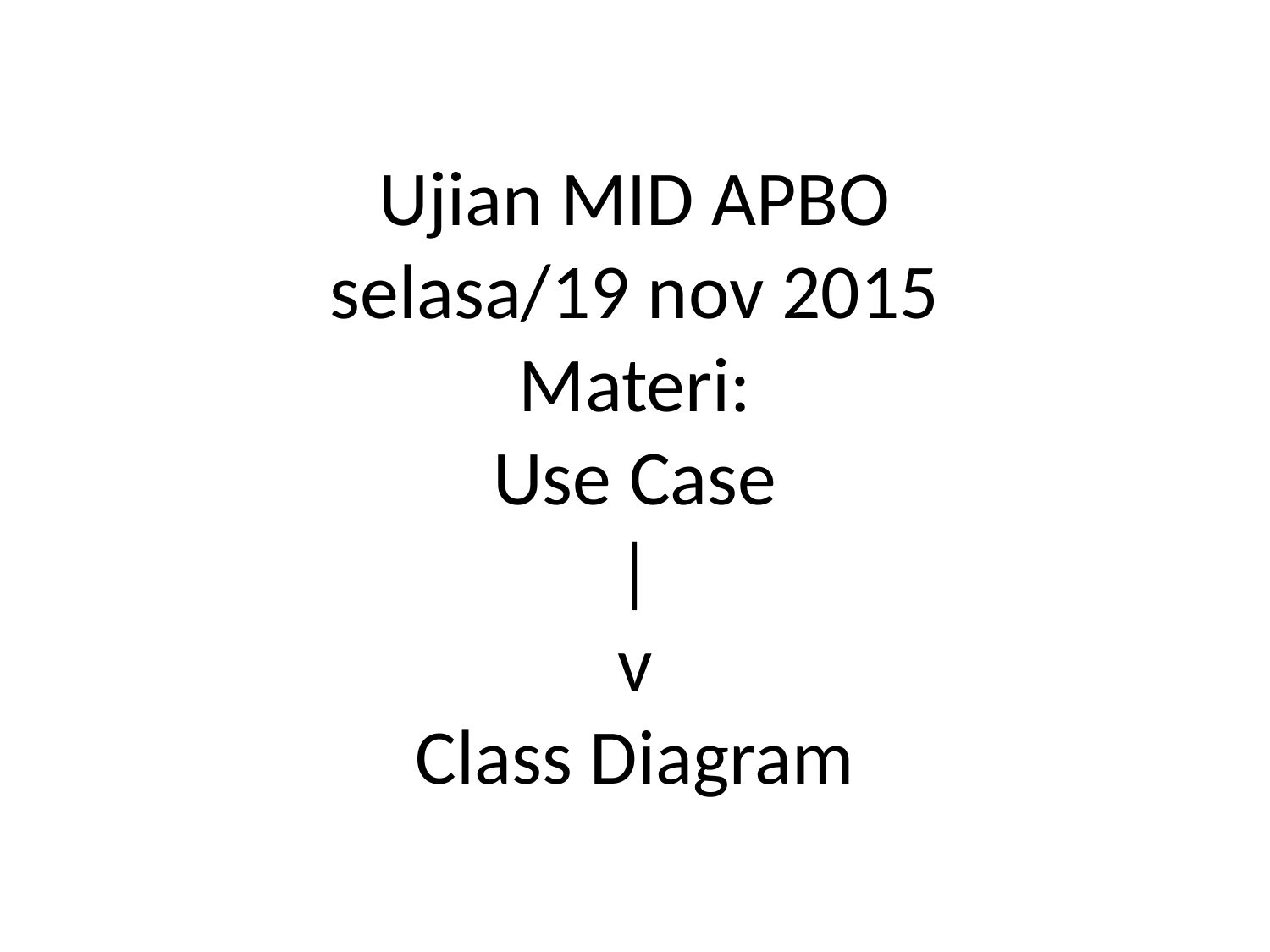

# Ujian MID APBO selasa/19 nov 2015 Materi: Use Case | v Class Diagram